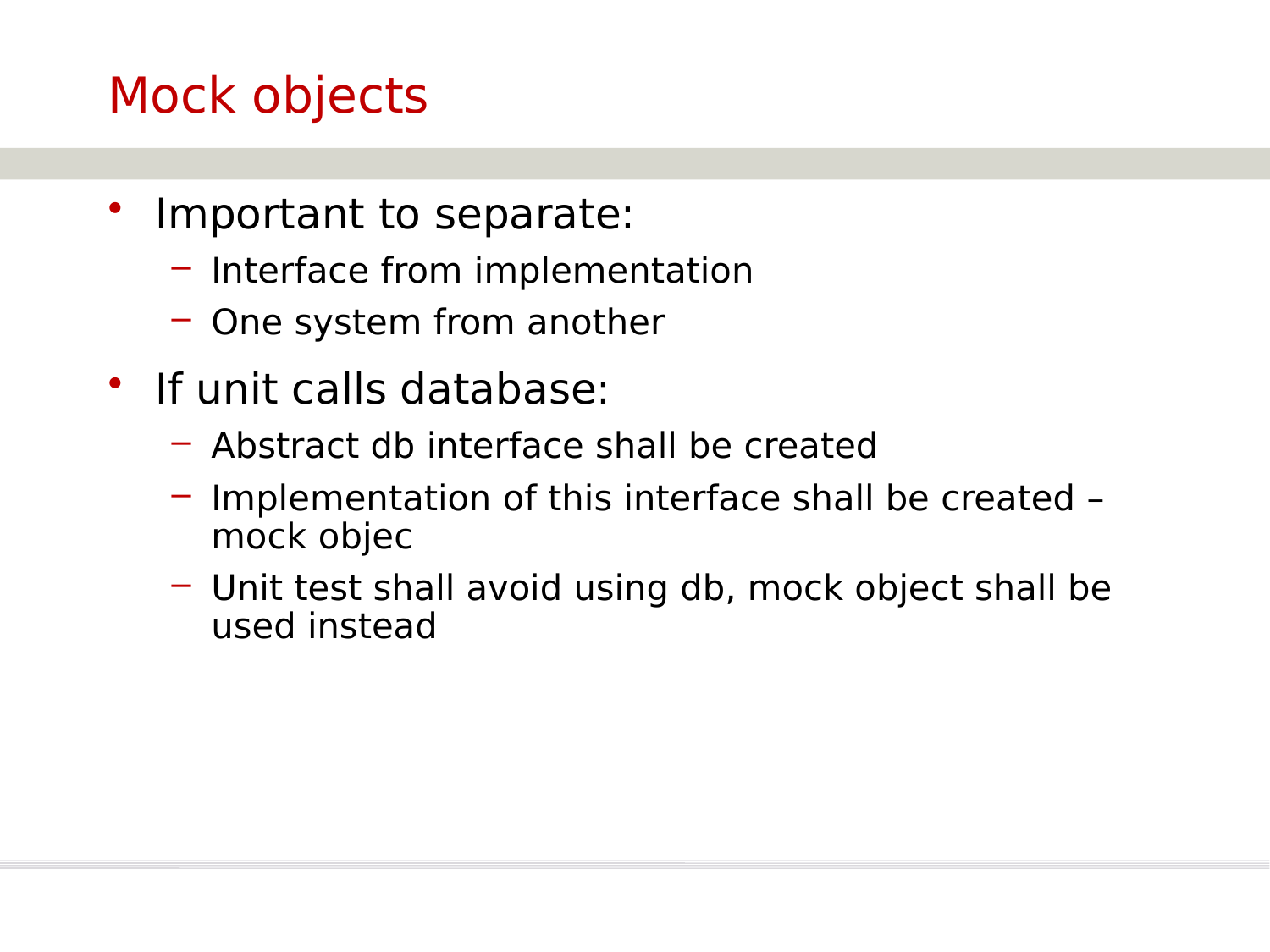

Mock objects
Important to separate:
Interface from implementation
One system from another
If unit calls database:
Abstract db interface shall be created
Implementation of this interface shall be created – mock objec
Unit test shall avoid using db, mock object shall be used instead